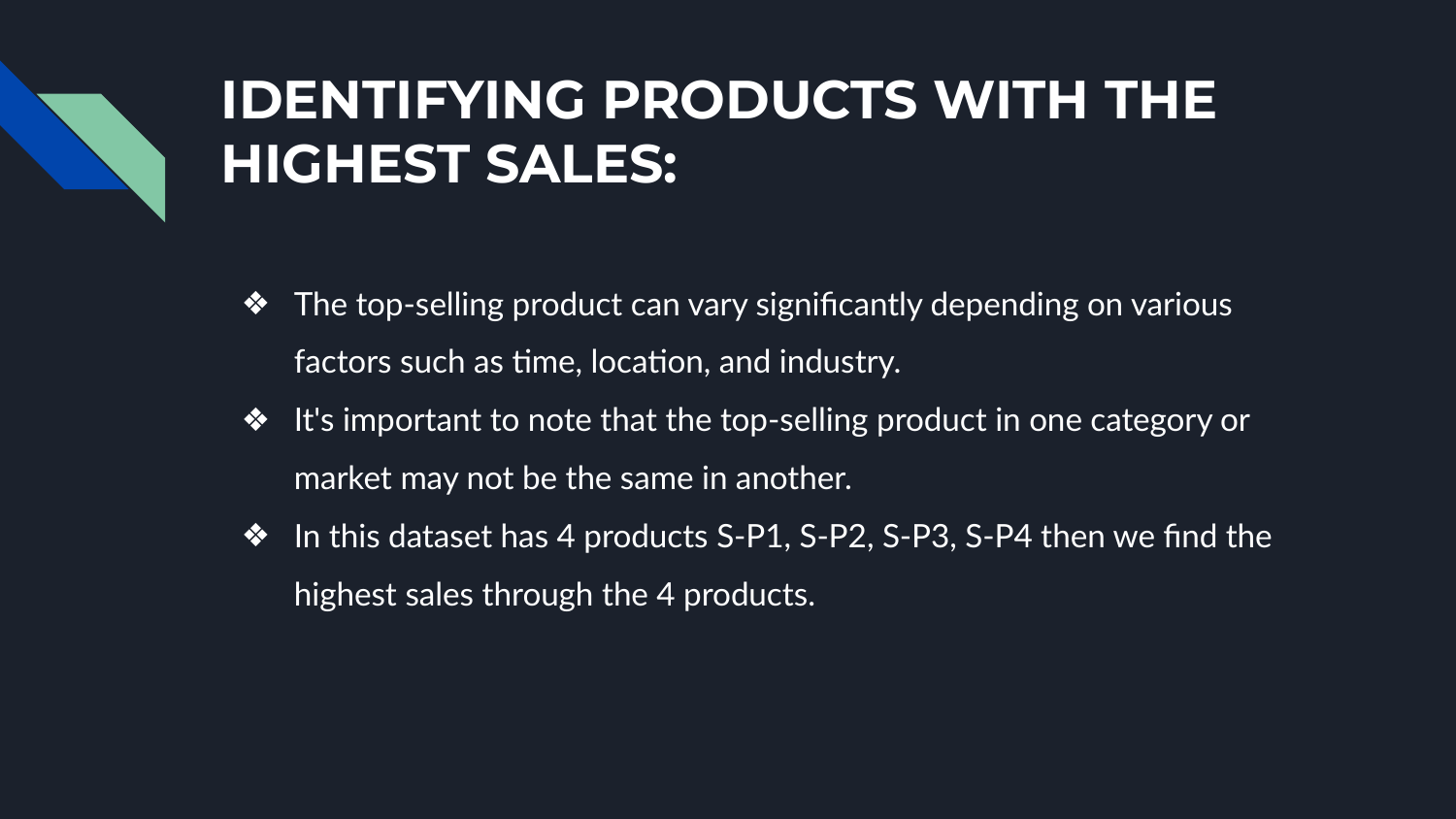

# IDENTIFYING PRODUCTS WITH THE HIGHEST SALES:
The top-selling product can vary significantly depending on various factors such as time, location, and industry.
It's important to note that the top-selling product in one category or market may not be the same in another.
In this dataset has 4 products S-P1, S-P2, S-P3, S-P4 then we find the highest sales through the 4 products.